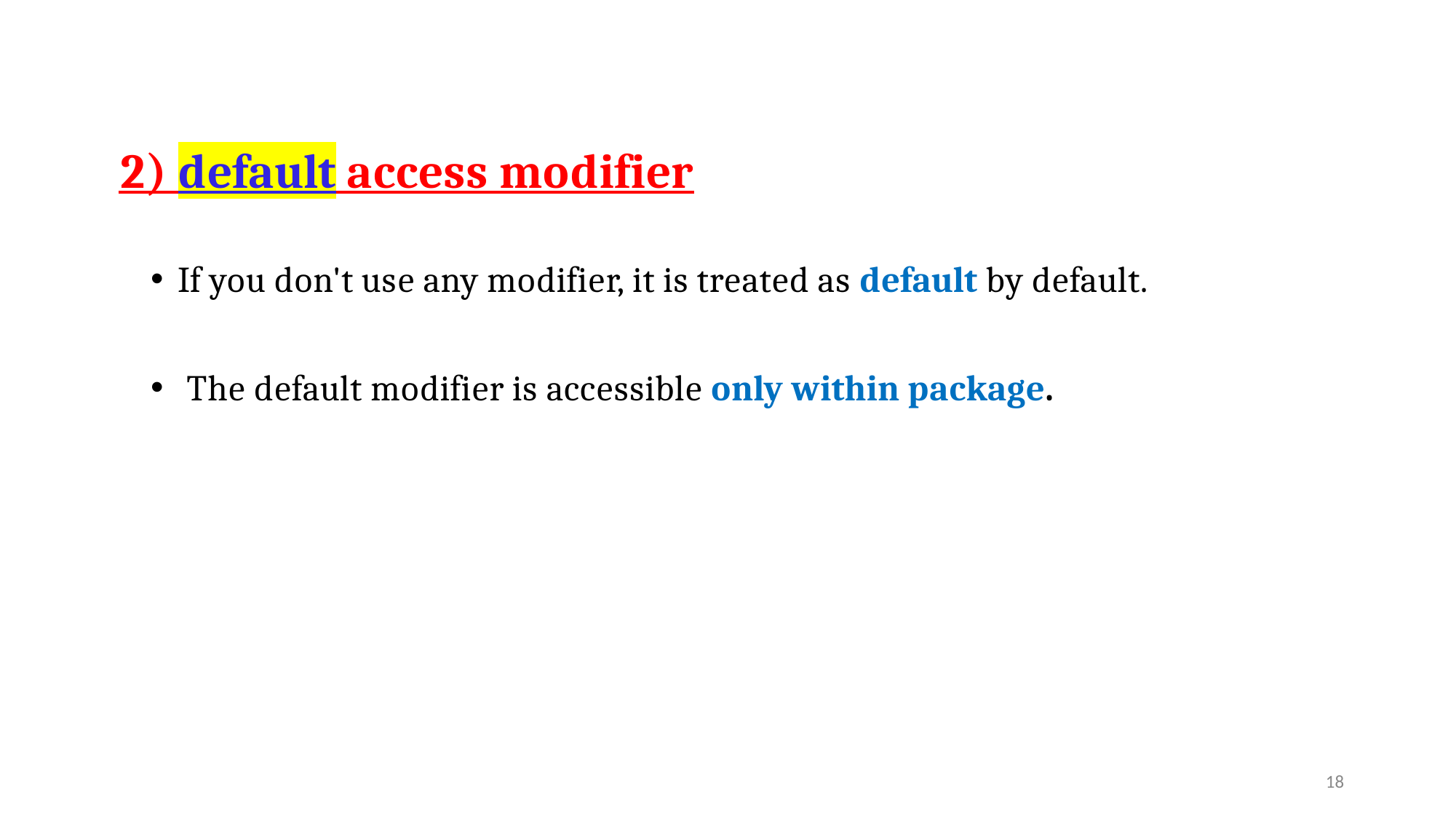

# 2) default access modifier
If you don't use any modifier, it is treated as default by default.

 The default modifier is accessible only within package.
18